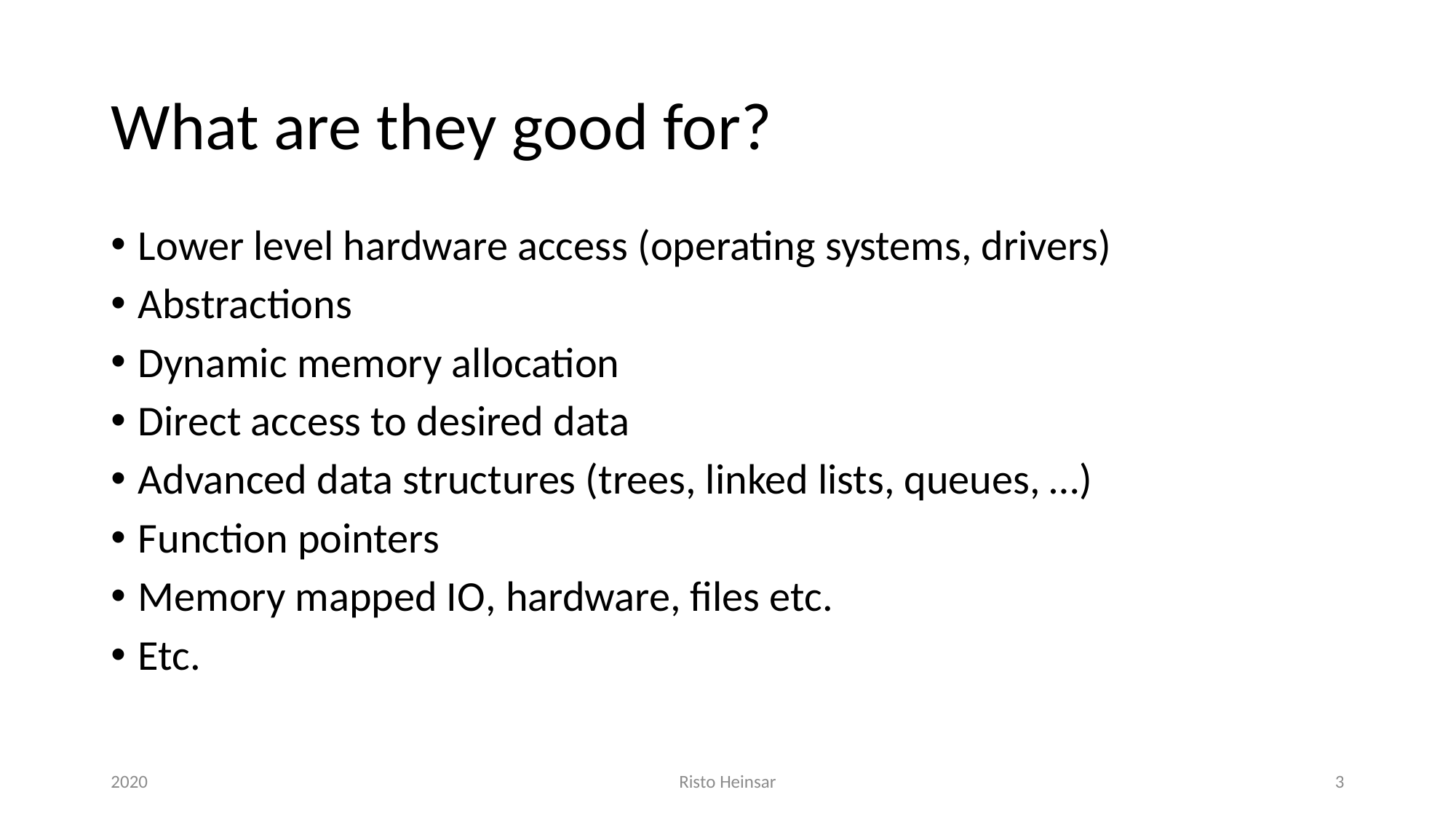

# What are they good for?
Lower level hardware access (operating systems, drivers)
Abstractions
Dynamic memory allocation
Direct access to desired data
Advanced data structures (trees, linked lists, queues, …)
Function pointers
Memory mapped IO, hardware, files etc.
Etc.

2020
Risto Heinsar
3